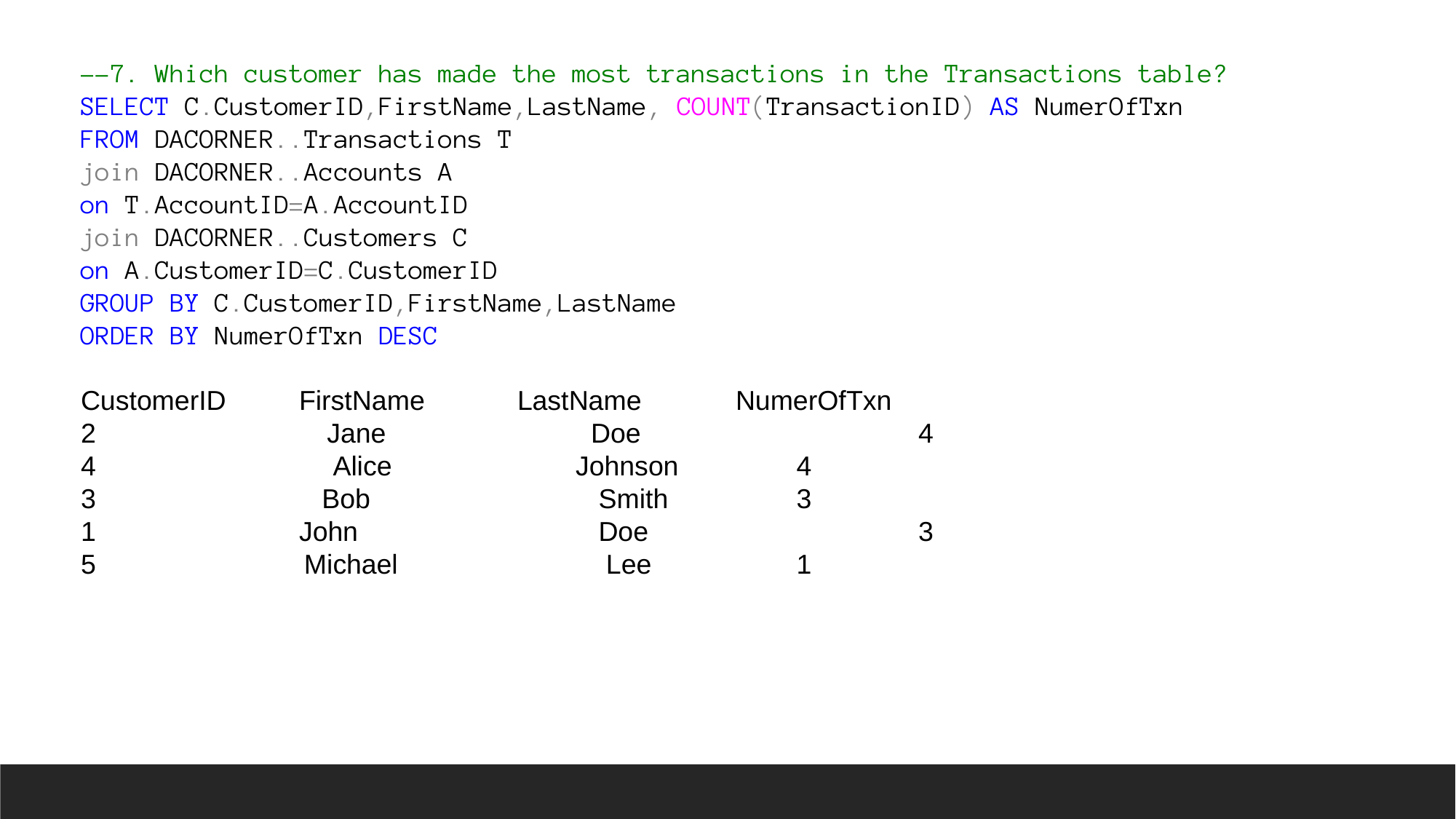

--7. Which customer has made the most transactions in the Transactions table?
SELECT C.CustomerID,FirstName,LastName, COUNT(TransactionID) AS NumerOfTxn
FROM DACORNER..Transactions T
join DACORNER..Accounts A
on T.AccountID=A.AccountID
join DACORNER..Customers C
on A.CustomerID=C.CustomerID
GROUP BY C.CustomerID,FirstName,LastName
ORDER BY NumerOfTxn DESC

CustomerID	FirstName	LastName	NumerOfTxn
2	                  Jane	                        Doe	                        4
4	                   Alice	                      Johnson	        4
3		   Bob                              Smith	        3
1		John	                         Doe	                        3
5 	               Michael	                          Lee	        1